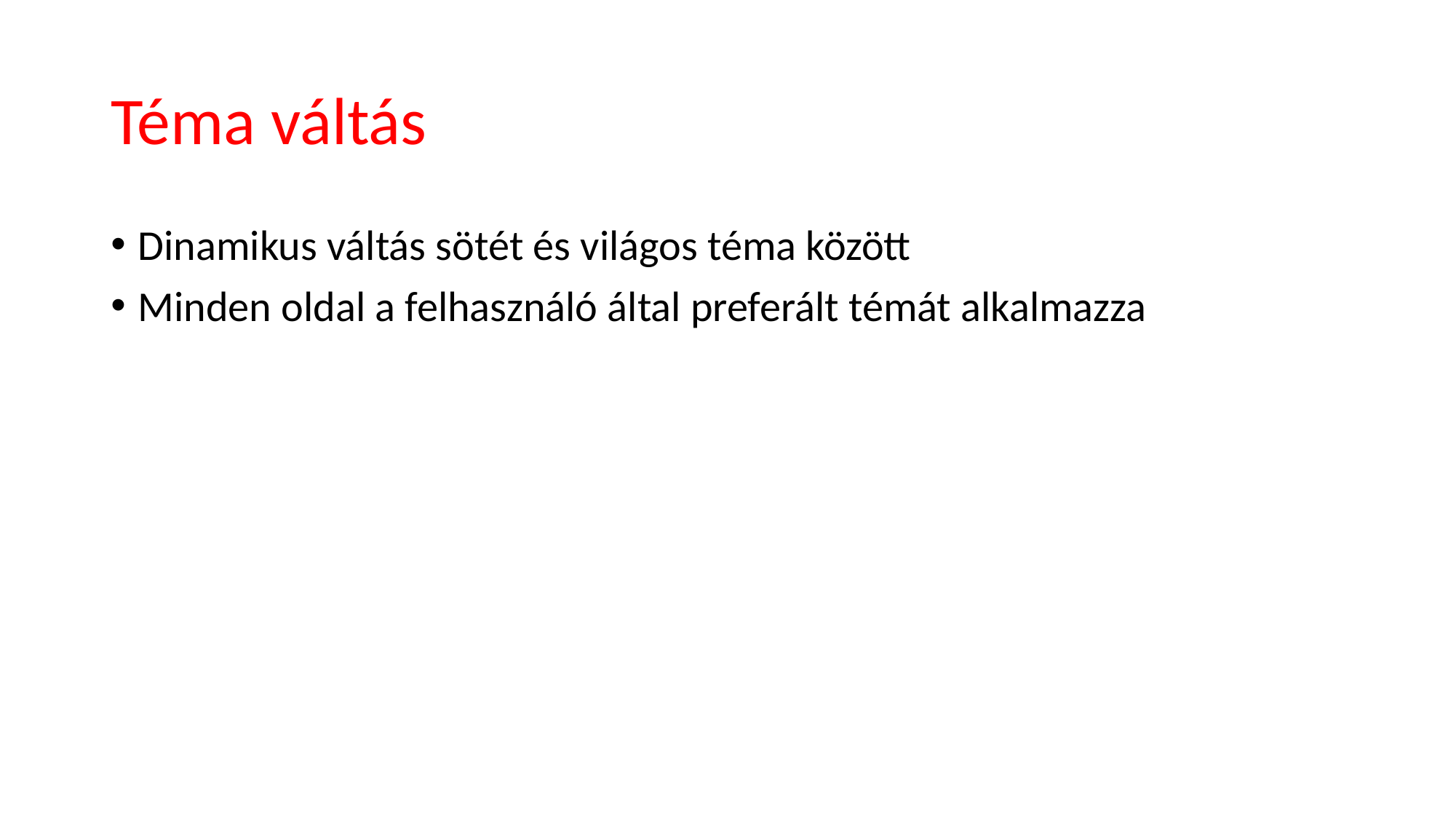

# Téma váltás
Dinamikus váltás sötét és világos téma között
Minden oldal a felhasználó által preferált témát alkalmazza